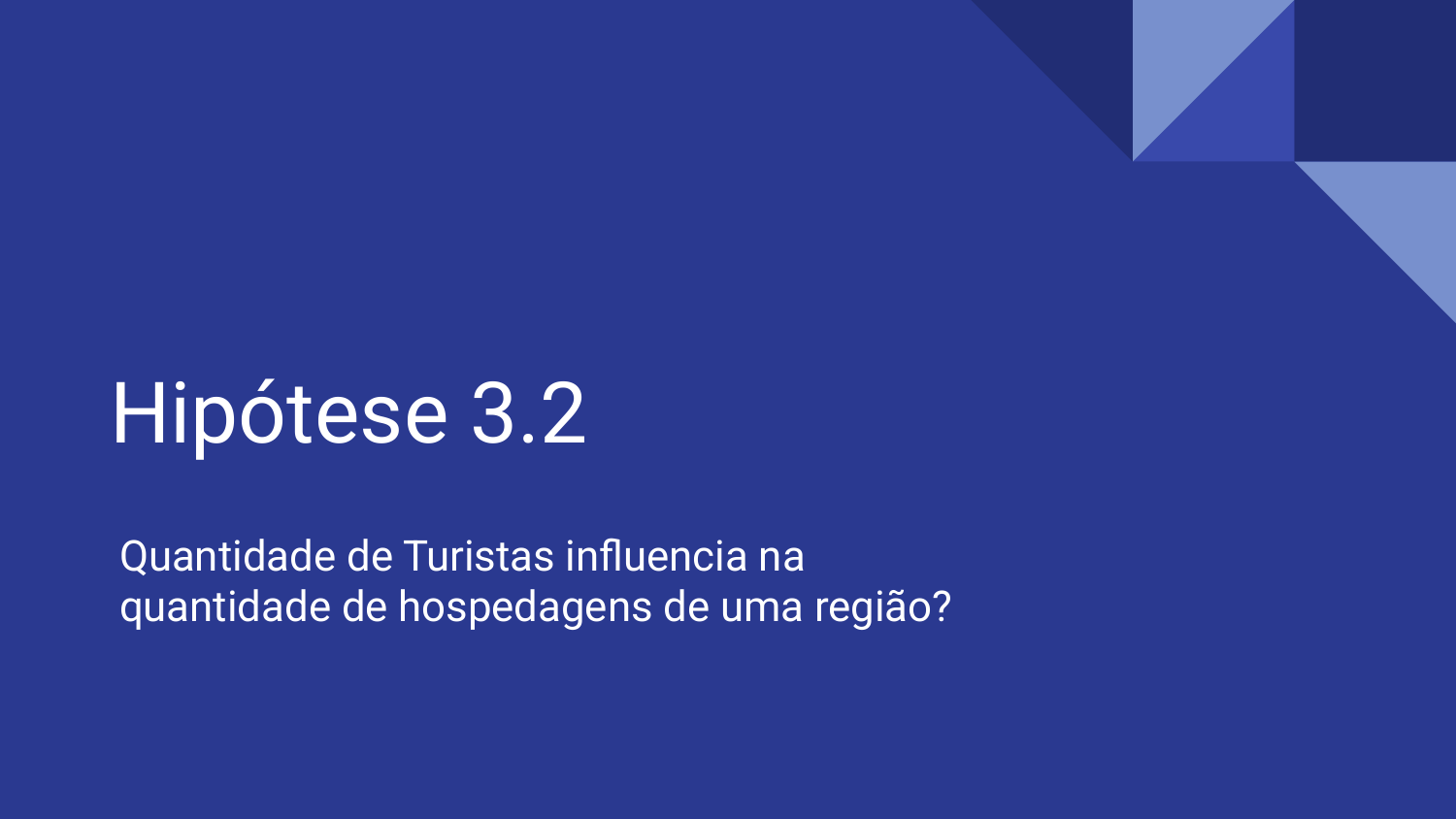

# Hipótese 3.2
Quantidade de Turistas influencia na quantidade de hospedagens de uma região?